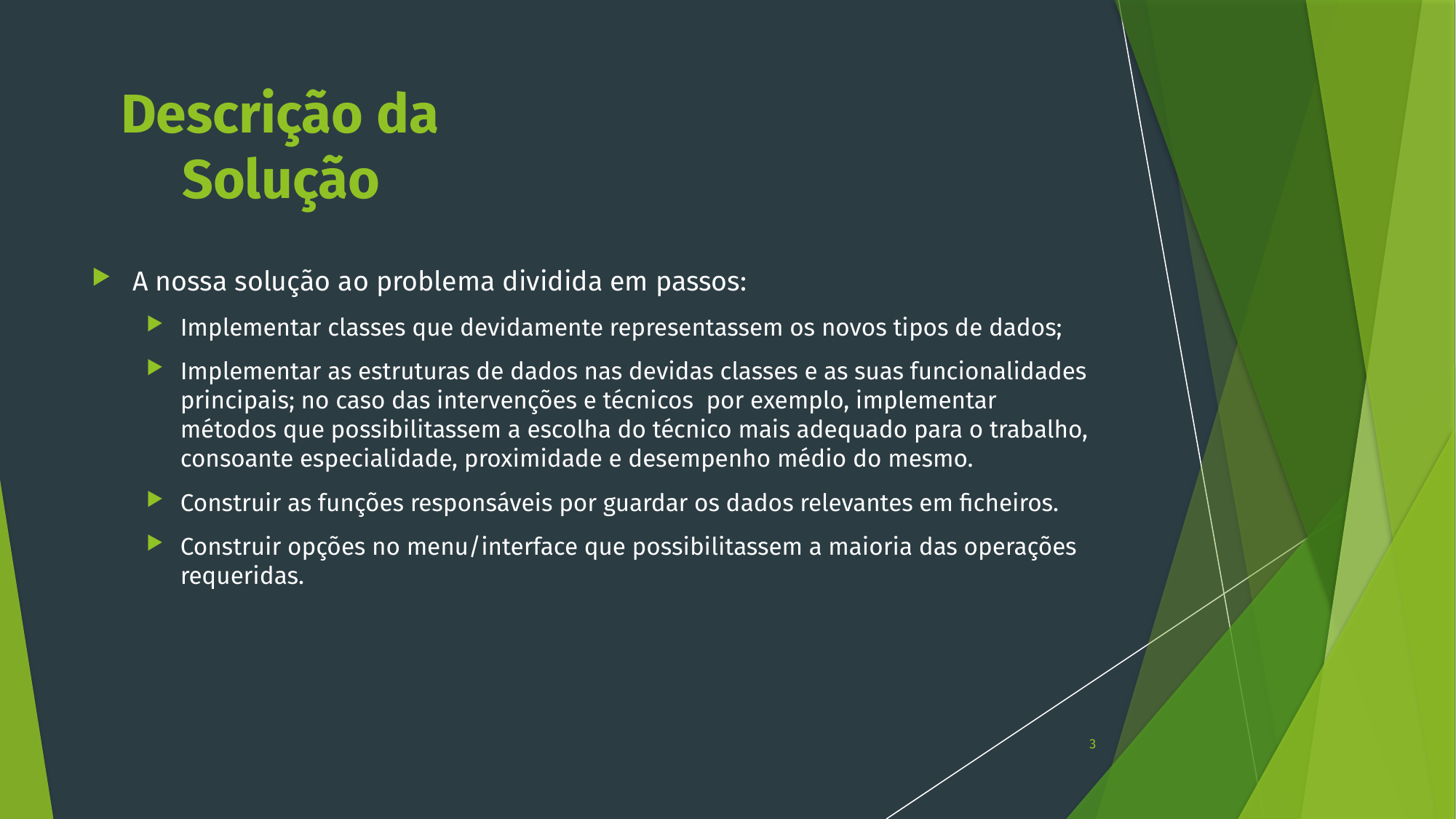

# Descrição da        Solução
A nossa solução ao problema dividida em passos:
Implementar classes que devidamente representassem os novos tipos de dados;
Implementar as estruturas de dados nas devidas classes e as suas funcionalidades principais; no caso das intervenções e técnicos  por exemplo, implementar métodos que possibilitassem a escolha do técnico mais adequado para o trabalho, consoante especialidade, proximidade e desempenho médio do mesmo.
Construir as funções responsáveis por guardar os dados relevantes em ficheiros.
Construir opções no menu/interface que possibilitassem a maioria das operações requeridas.
3